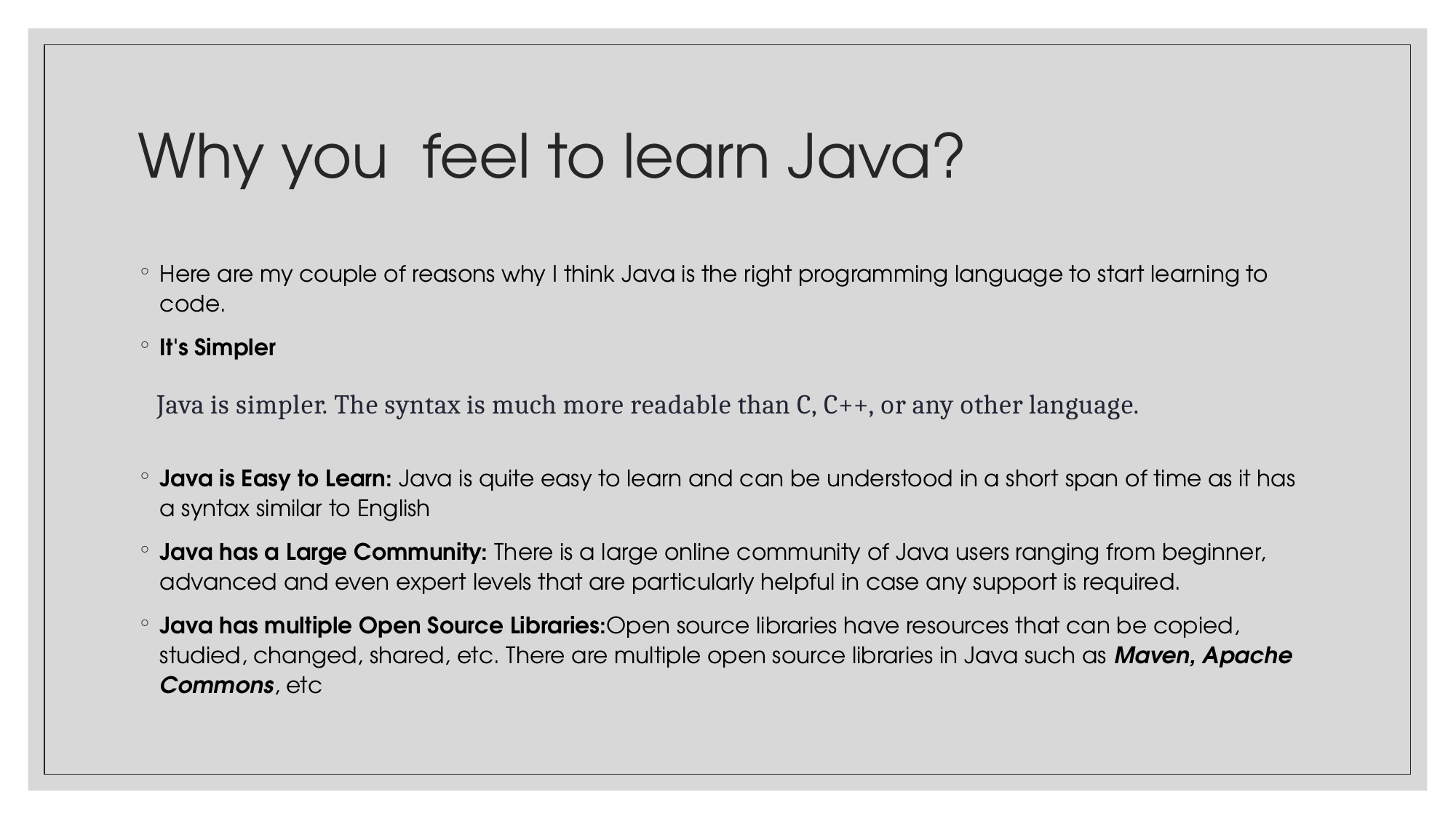

# Why you  feel to learn Java?
Here are my couple of reasons why I think Java is the right programming language to start learning to code.
It's Simpler

Java is Easy to Learn: Java is quite easy to learn and can be understood in a short span of time as it has a syntax similar to English
Java has a Large Community: There is a large online community of Java users ranging from beginner, advanced and even expert levels that are particularly helpful in case any support is required.
Java has multiple Open Source Libraries:Open source libraries have resources that can be copied, studied, changed, shared, etc. There are multiple open source libraries in Java such as Maven, Apache Commons, etc
Java is simpler. The syntax is much more readable than C, C++, or any other language.